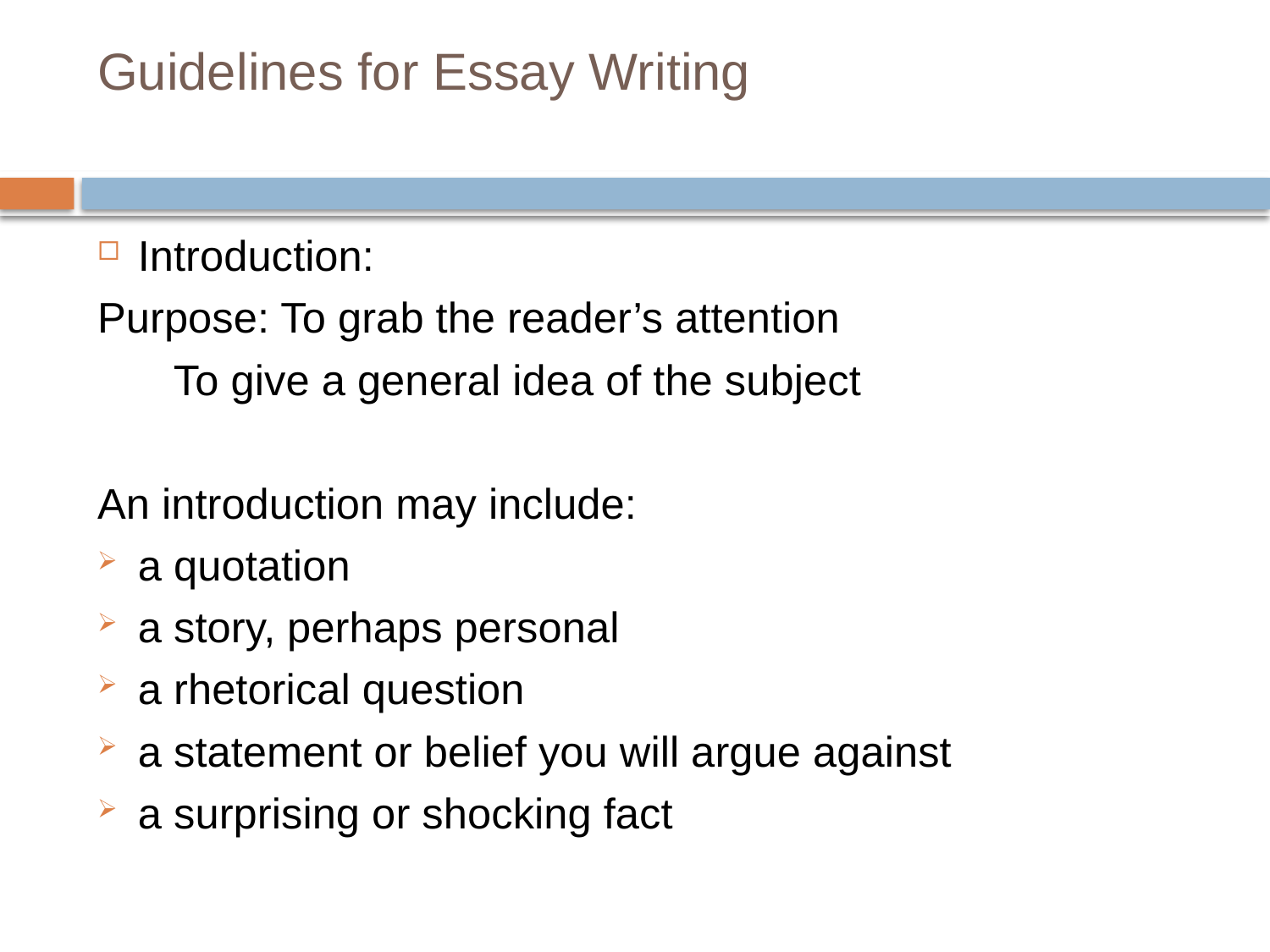

# Guidelines for Essay Writing
Introduction:
Purpose: To grab the reader’s attention
		   To give a general idea of the subject

An introduction may include:
a quotation
a story, perhaps personal
a rhetorical question
a statement or belief you will argue against
a surprising or shocking fact